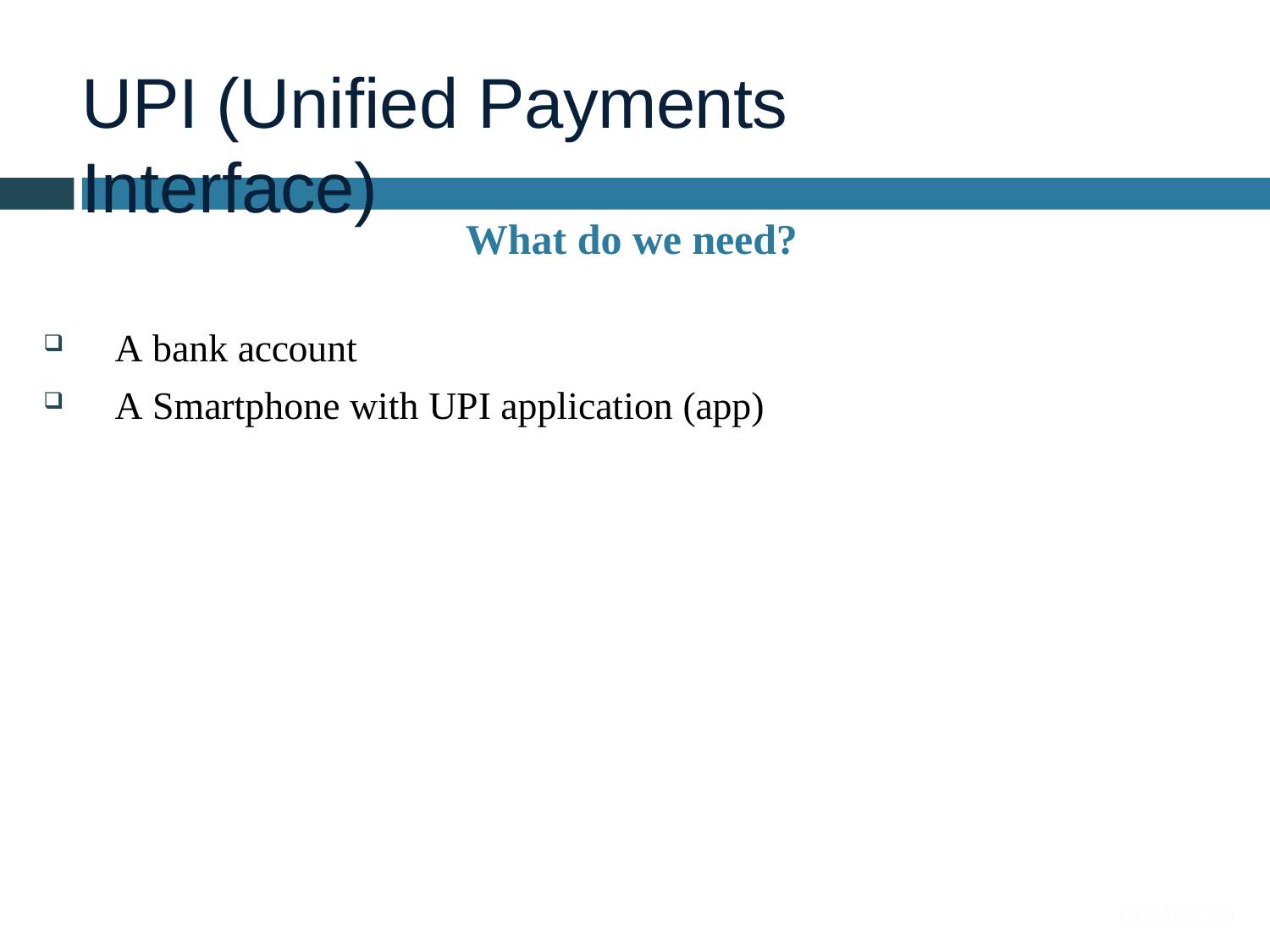

# UPI	(Unified Payments Interface)
What do we need?

A bank account
A Smartphone with UPI application (app)